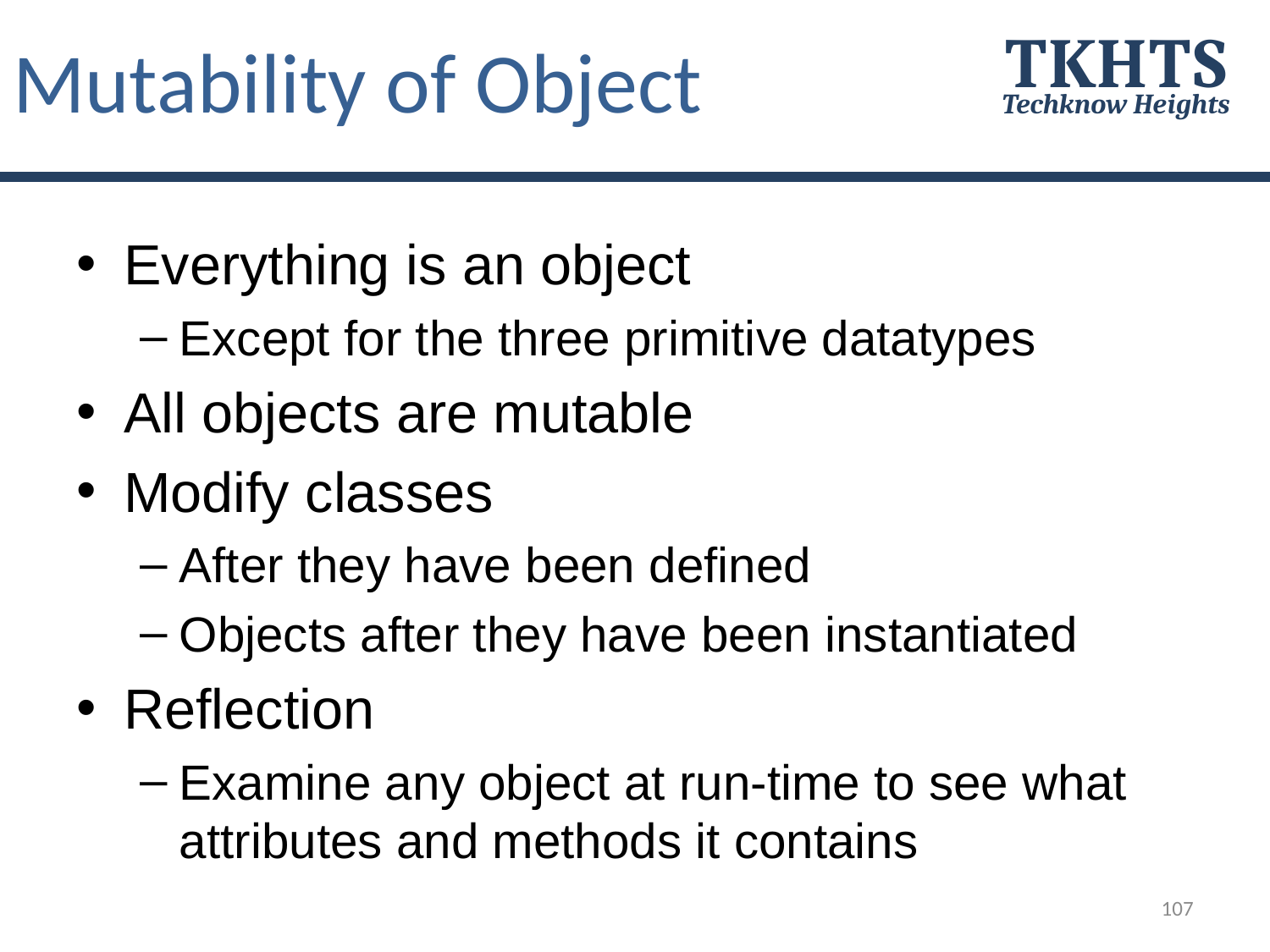

# Mutability of Object
TKHTS
Techknow Heights

Everything is an object
Except for the three primitive datatypes
All objects are mutable
Modify classes
After they have been defined
Objects after they have been instantiated
Reflection
Examine any object at run-time to see what attributes and methods it contains
107